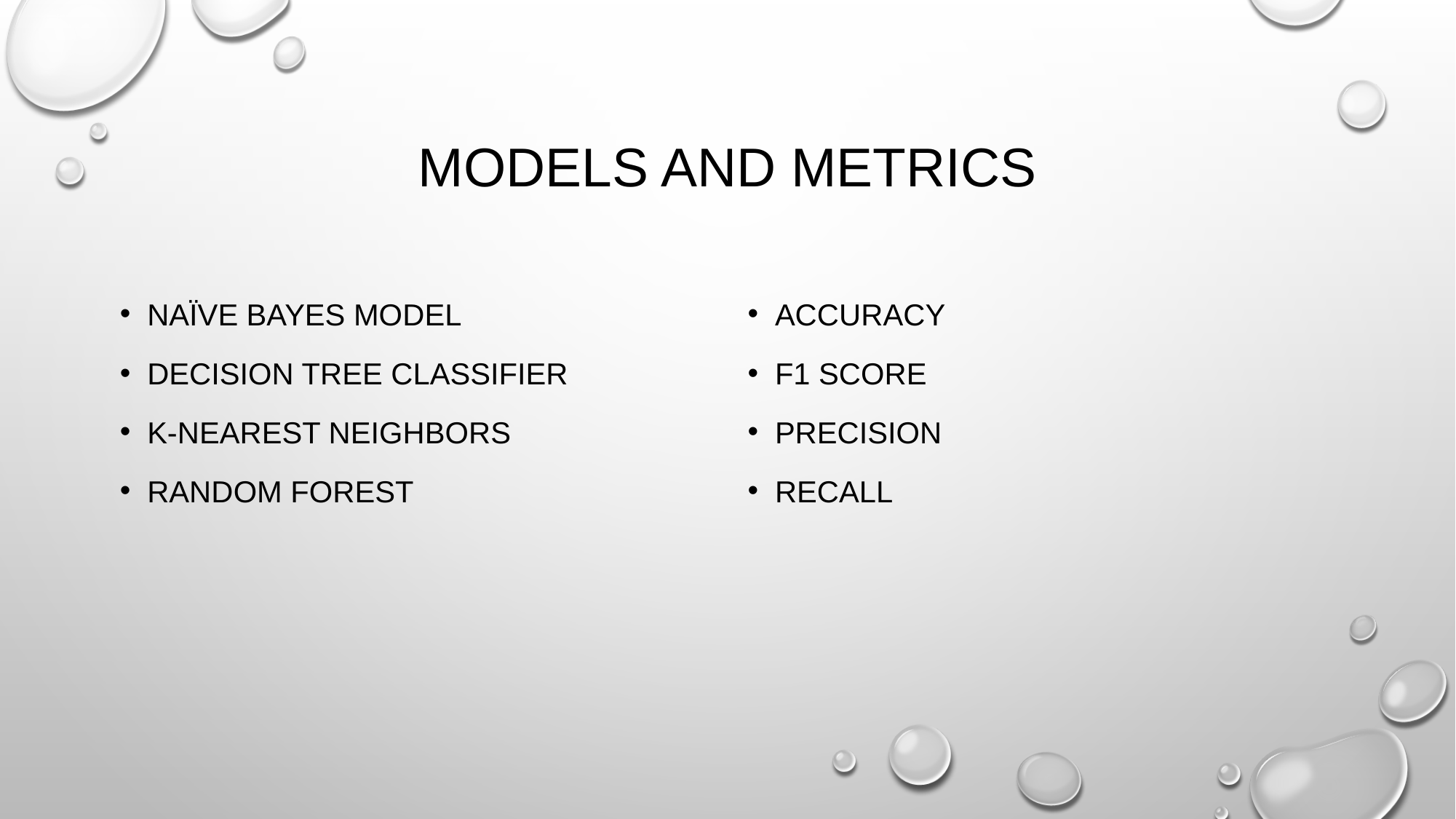

# Models and metrics
Naïve bayes model
Decision tree classifier
K-nearest neighbors
Random forest

ACCURACY
F1 SCORE
PRECISION
RECALL